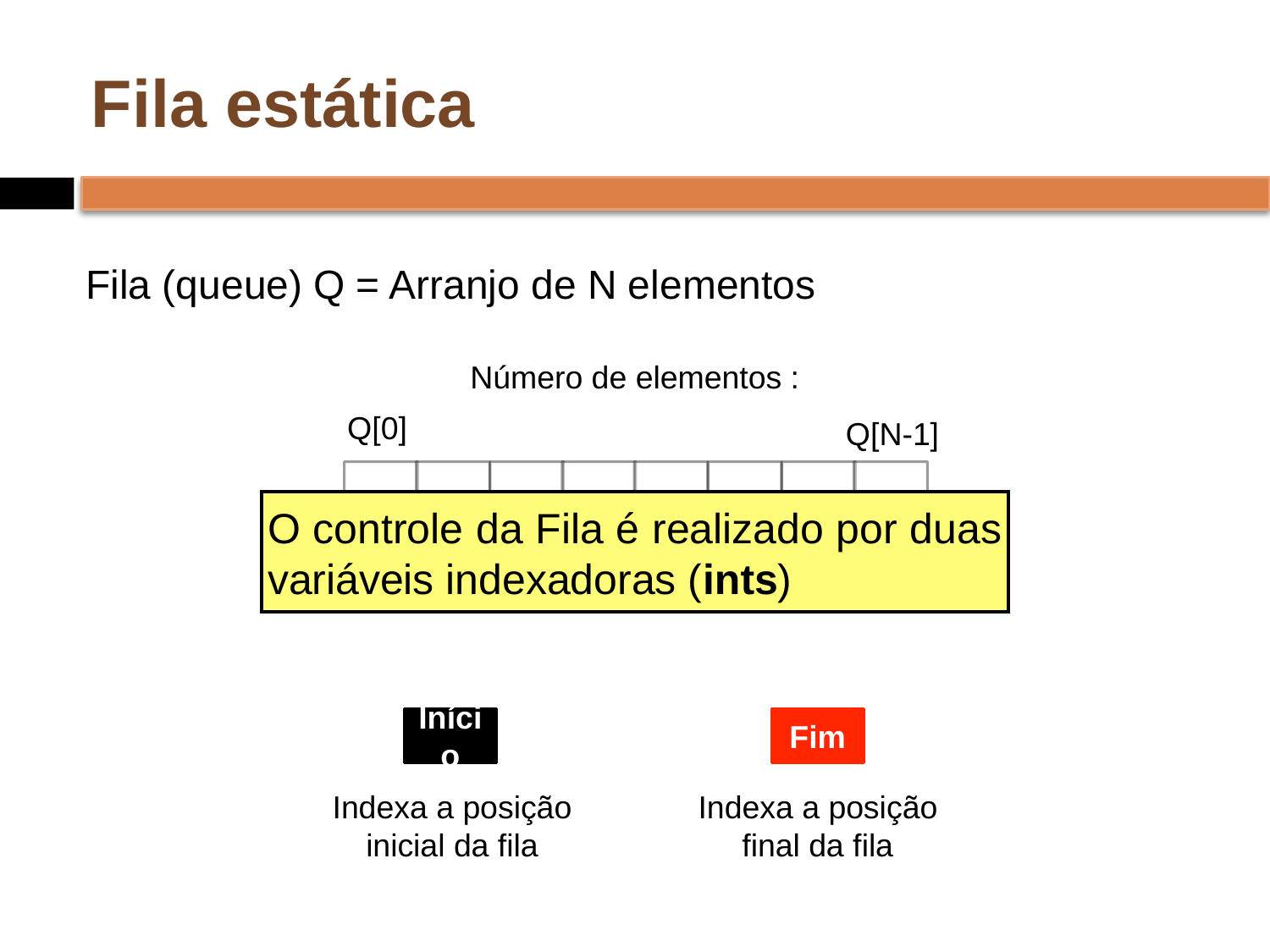

# Fila estática
Fila (queue) Q = Arranjo de N elementos
Número de elementos :
Q[0]
Q[N-1]

Q =
O controle da Fila é realizado por duas variáveis indexadoras (ints)
0
1
2
3
4
5
…
N-1
Início
Fim
Indexa a posição
inicial da fila
Indexa a posição
final da fila
26